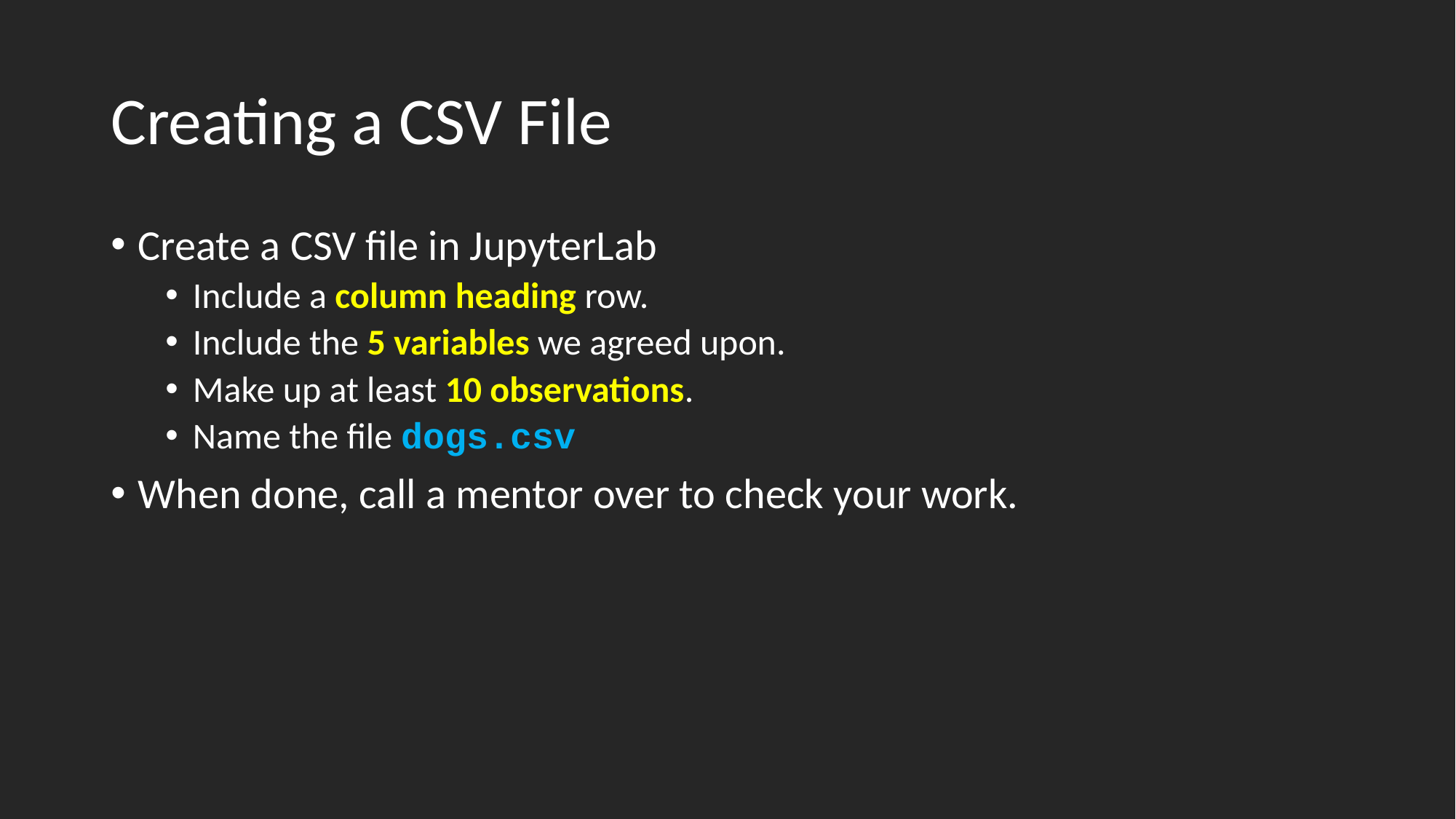

# Creating a CSV File
Create a CSV file in JupyterLab
Include a column heading row.
Include the 5 variables we agreed upon.
Make up at least 10 observations.
Name the file dogs.csv
When done, call a mentor over to check your work.